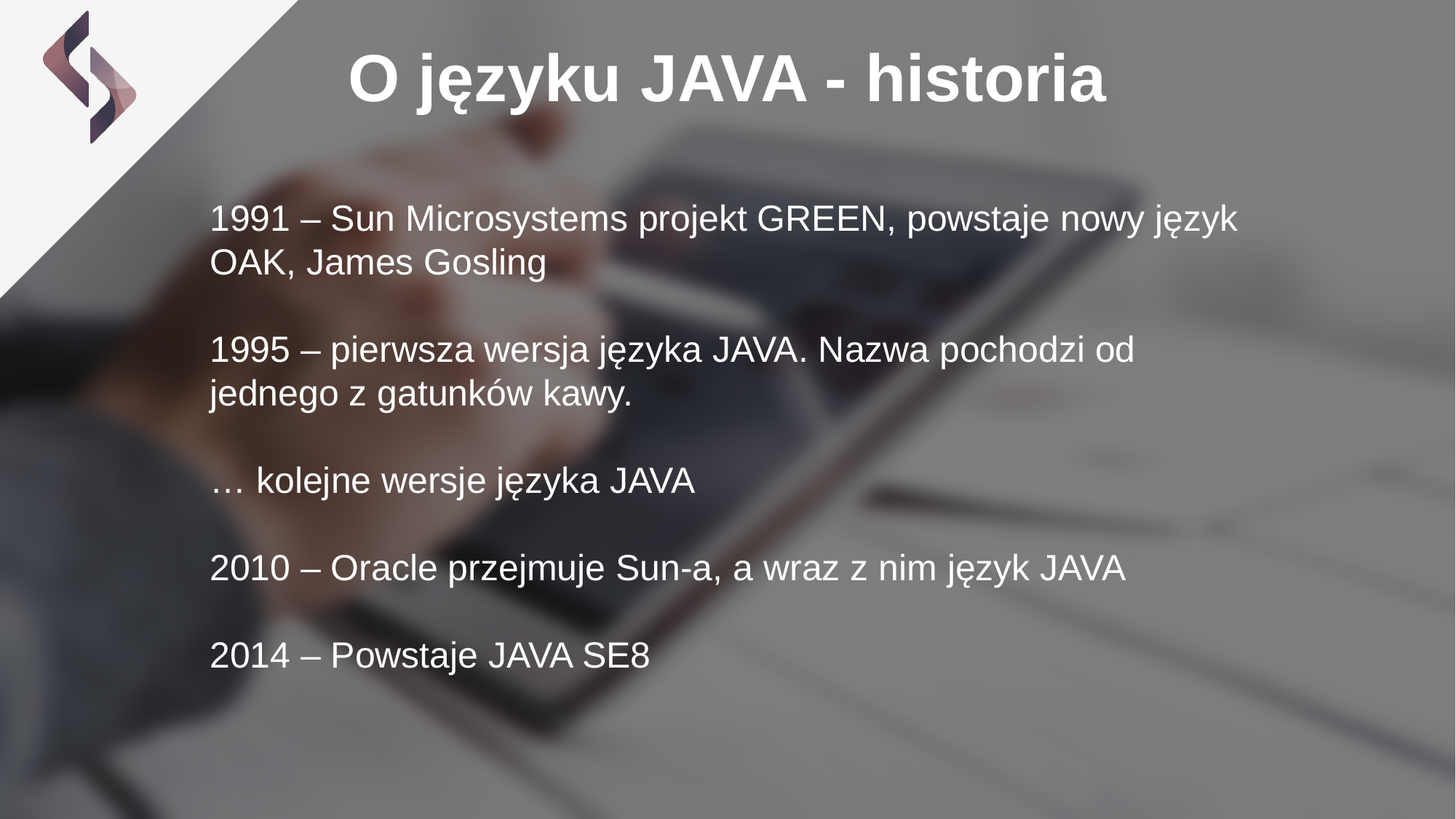

O języku JAVA - historia
1991 – Sun Microsystems projekt GREEN, powstaje nowy język OAK, James Gosling

1995 – pierwsza wersja języka JAVA. Nazwa pochodzi od jednego z gatunków kawy.

… kolejne wersje języka JAVA

2010 – Oracle przejmuje Sun-a, a wraz z nim język JAVA

2014 – Powstaje JAVA SE8